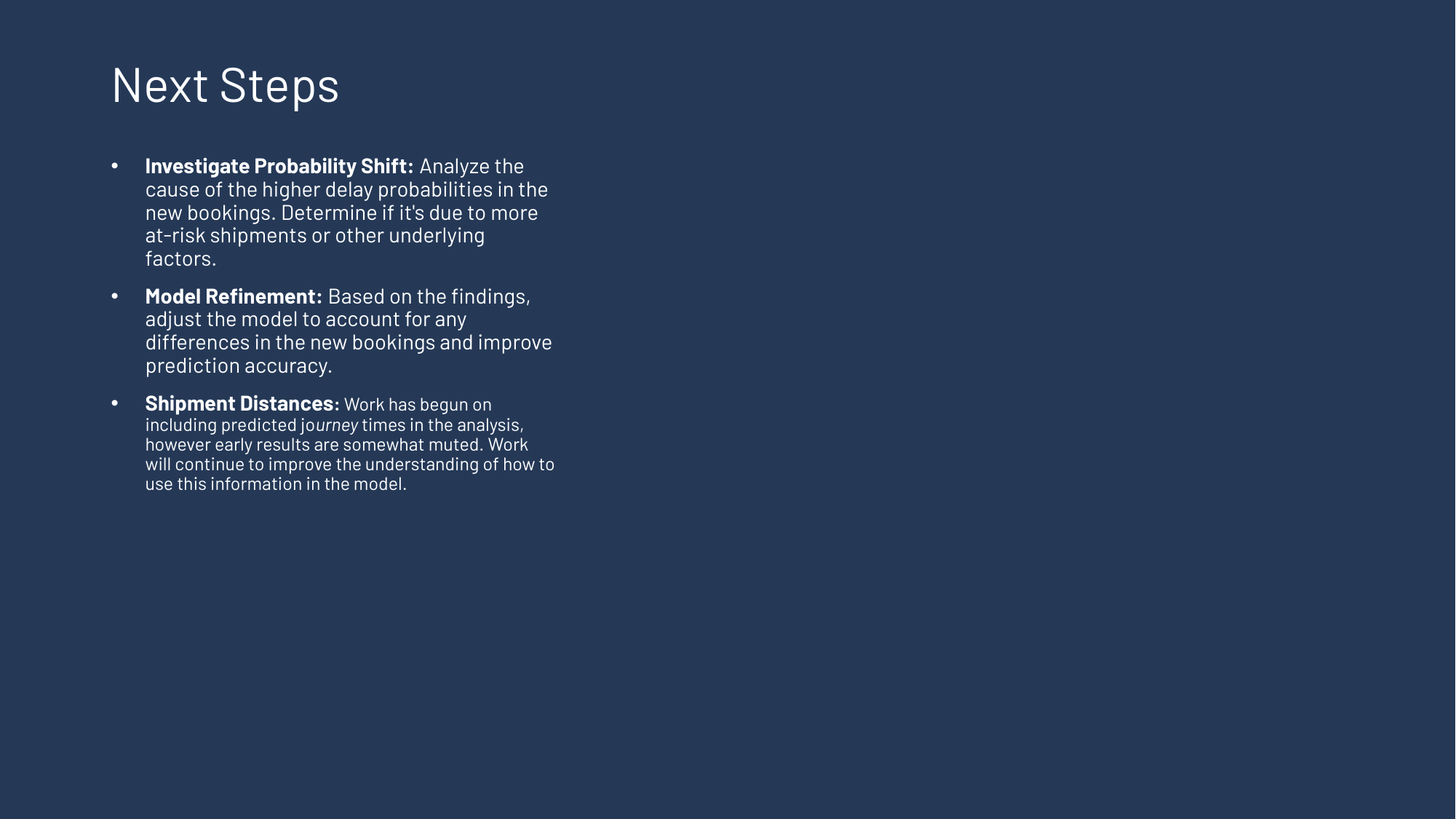

# Next Steps
Investigate Probability Shift: Analyze the cause of the higher delay probabilities in the new bookings. Determine if it's due to more at-risk shipments or other underlying factors.
Model Refinement: Based on the findings, adjust the model to account for any differences in the new bookings and improve prediction accuracy.
Shipment Distances: Work has begun on including predicted journey times in the analysis, however early results are somewhat muted. Work will continue to improve the understanding of how to use this information in the model.